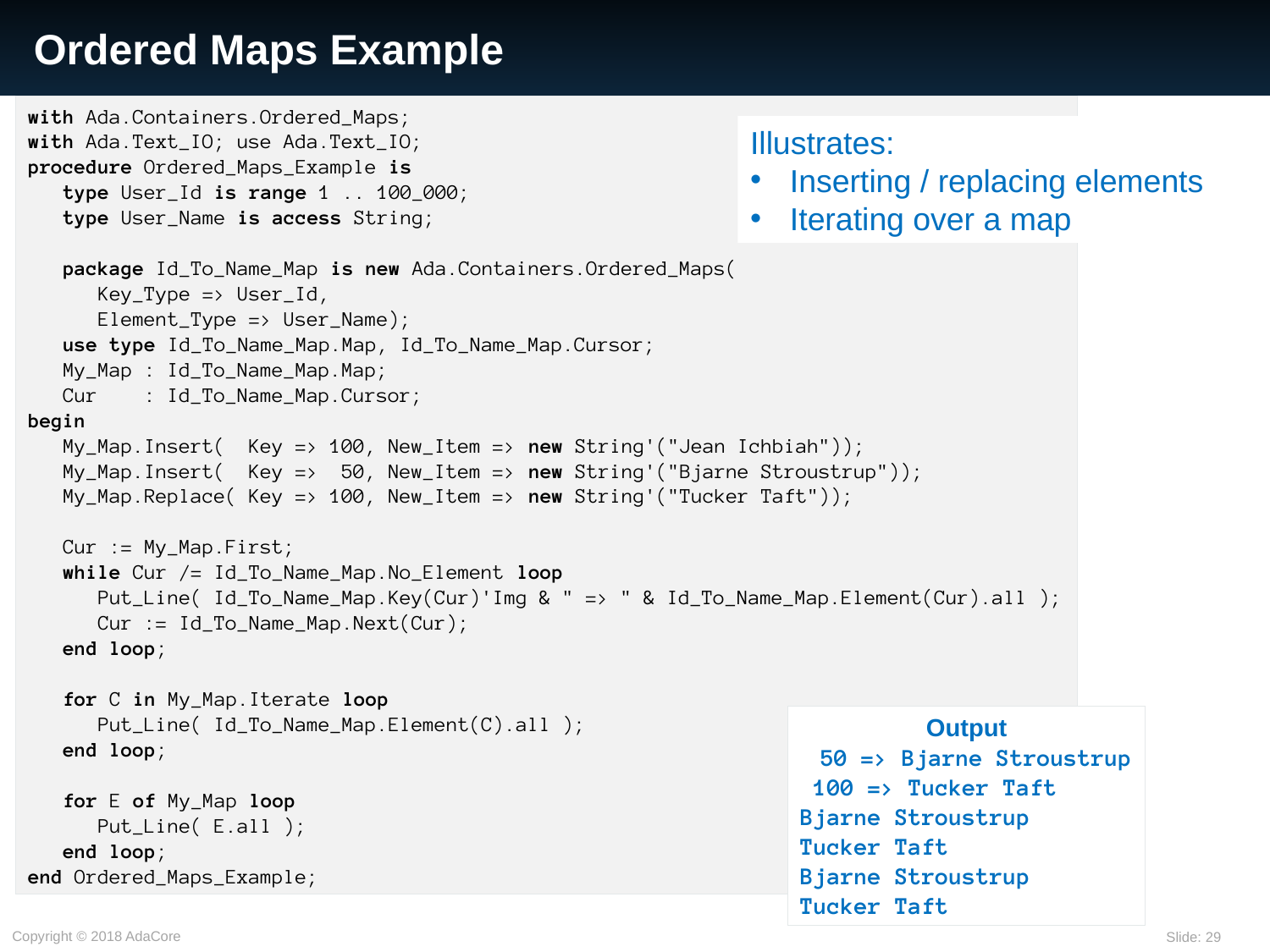

# Ordered Maps Example
with Ada.Containers.Ordered_Maps;
with Ada.Text_IO; use Ada.Text_IO;
procedure Ordered_Maps_Example is
   type User_Id is range 1 .. 100_000;
   type User_Name is access String;

   package Id_To_Name_Map is new Ada.Containers.Ordered_Maps(
      Key_Type => User_Id,
      Element_Type => User_Name);
   use type Id_To_Name_Map.Map, Id_To_Name_Map.Cursor;
   My_Map : Id_To_Name_Map.Map;
   Cur    : Id_To_Name_Map.Cursor;
begin
   My_Map.Insert(  Key => 100, New_Item => new String'("Jean Ichbiah"));
   My_Map.Insert(  Key =>  50, New_Item => new String'("Bjarne Stroustrup"));
   My_Map.Replace( Key => 100, New_Item => new String'("Tucker Taft"));

   Cur := My_Map.First;
   while Cur /= Id_To_Name_Map.No_Element loop
      Put_Line( Id_To_Name_Map.Key(Cur)'Img & " => " & Id_To_Name_Map.Element(Cur).all );
      Cur := Id_To_Name_Map.Next(Cur);
   end loop;

   for C in My_Map.Iterate loop
      Put_Line( Id_To_Name_Map.Element(C).all );
   end loop;

   for E of My_Map loop
      Put_Line( E.all );
   end loop;
end Ordered_Maps_Example;
Illustrates:
Inserting / replacing elements
Iterating over a map
Output
  50 => Bjarne Stroustrup
 100 => Tucker Taft
Bjarne Stroustrup
Tucker Taft
Bjarne Stroustrup
Tucker Taft